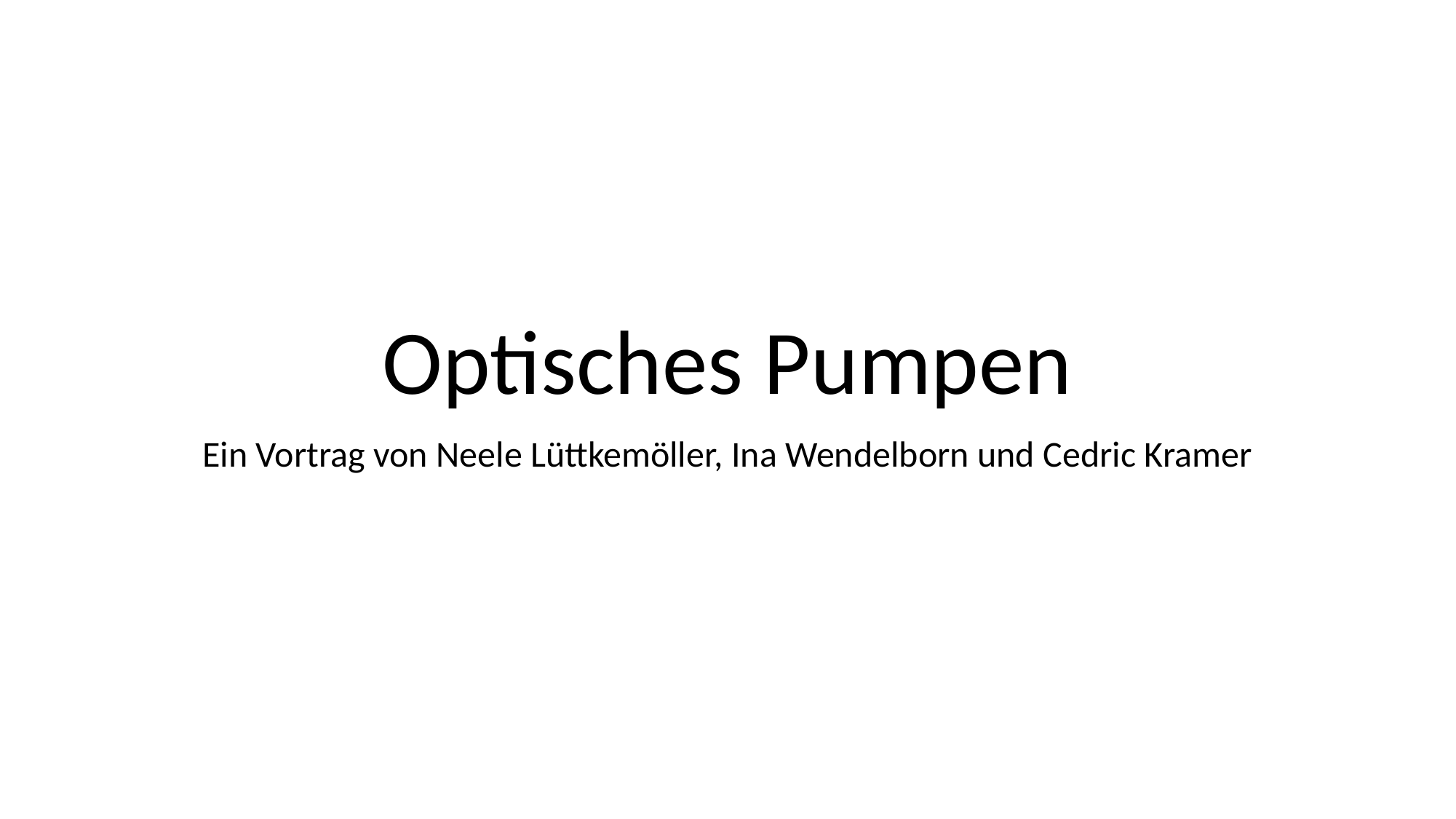

# Optisches Pumpen
Ein Vortrag von Neele Lüttkemöller, Ina Wendelborn und Cedric Kramer